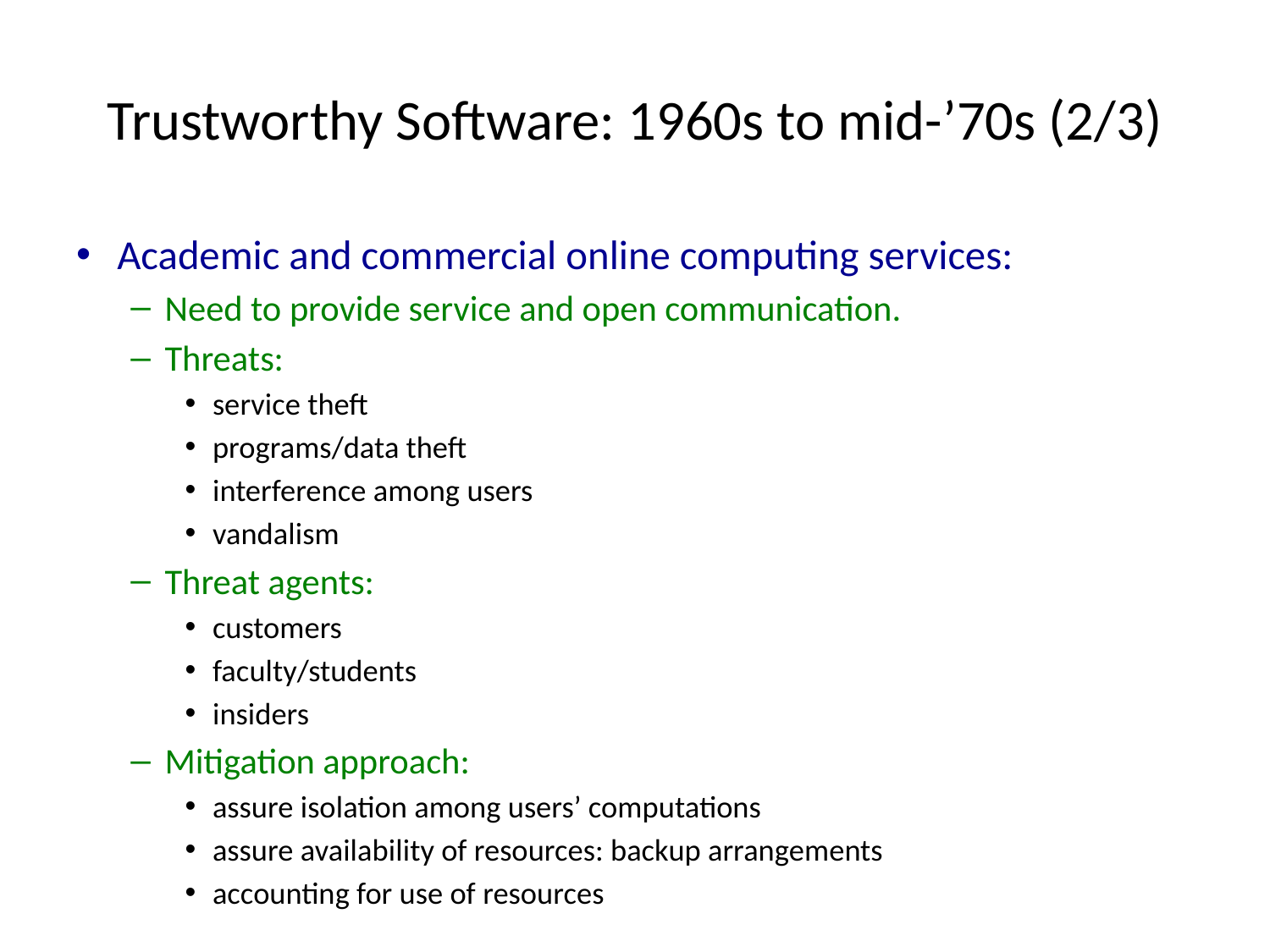

# Trustworthy Software: 1960s to mid-’70s (2/3)
Academic and commercial online computing services:
Need to provide service and open communication.
Threats:
service theft
programs/data theft
interference among users
vandalism
Threat agents:
customers
faculty/students
insiders
Mitigation approach:
assure isolation among users’ computations
assure availability of resources: backup arrangements
accounting for use of resources